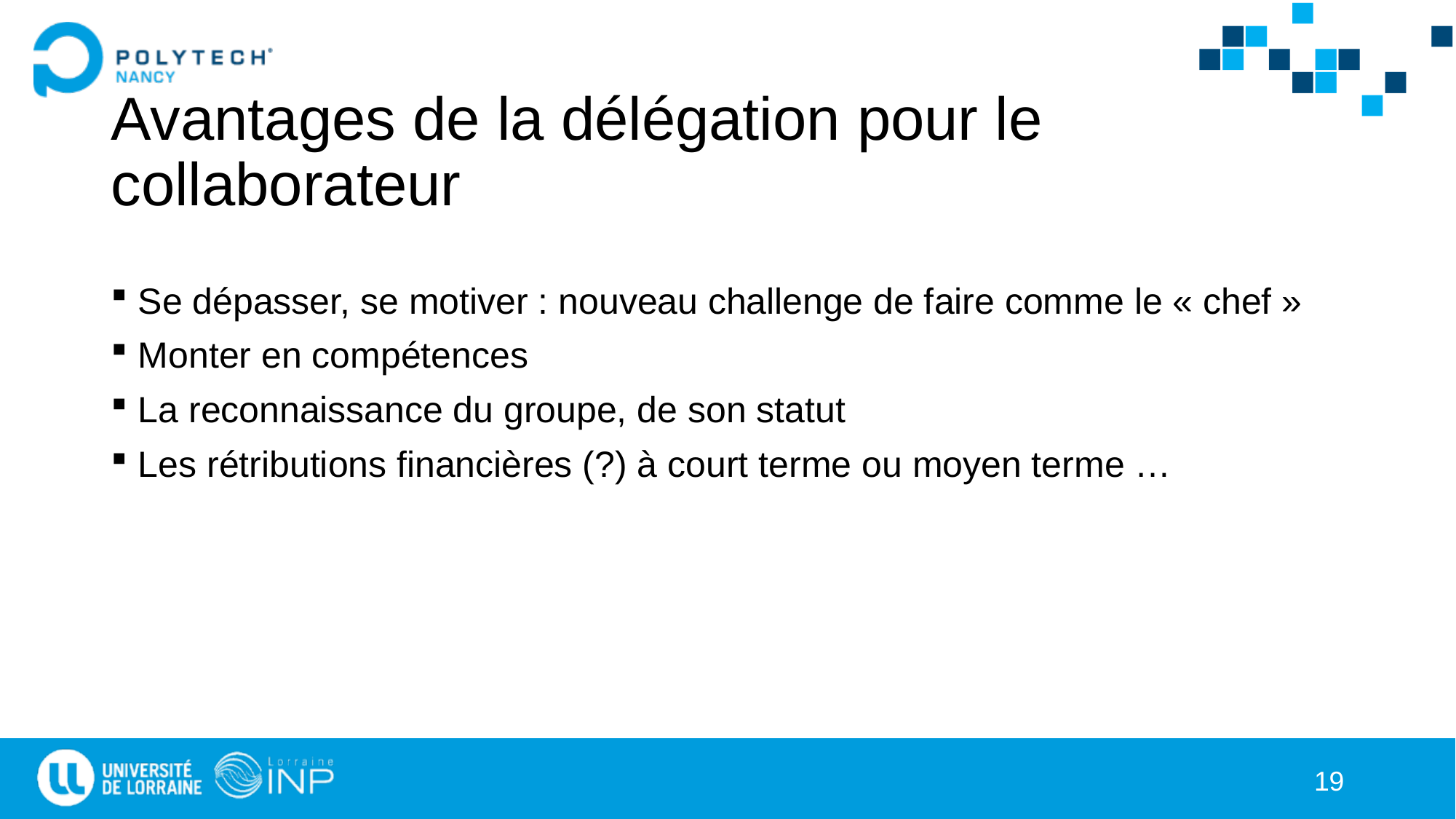

# Avantages de la délégation pour le collaborateur

Se dépasser, se motiver : nouveau challenge de faire comme le « chef »
Monter en compétences
La reconnaissance du groupe, de son statut
Les rétributions financières (?) à court terme ou moyen terme …